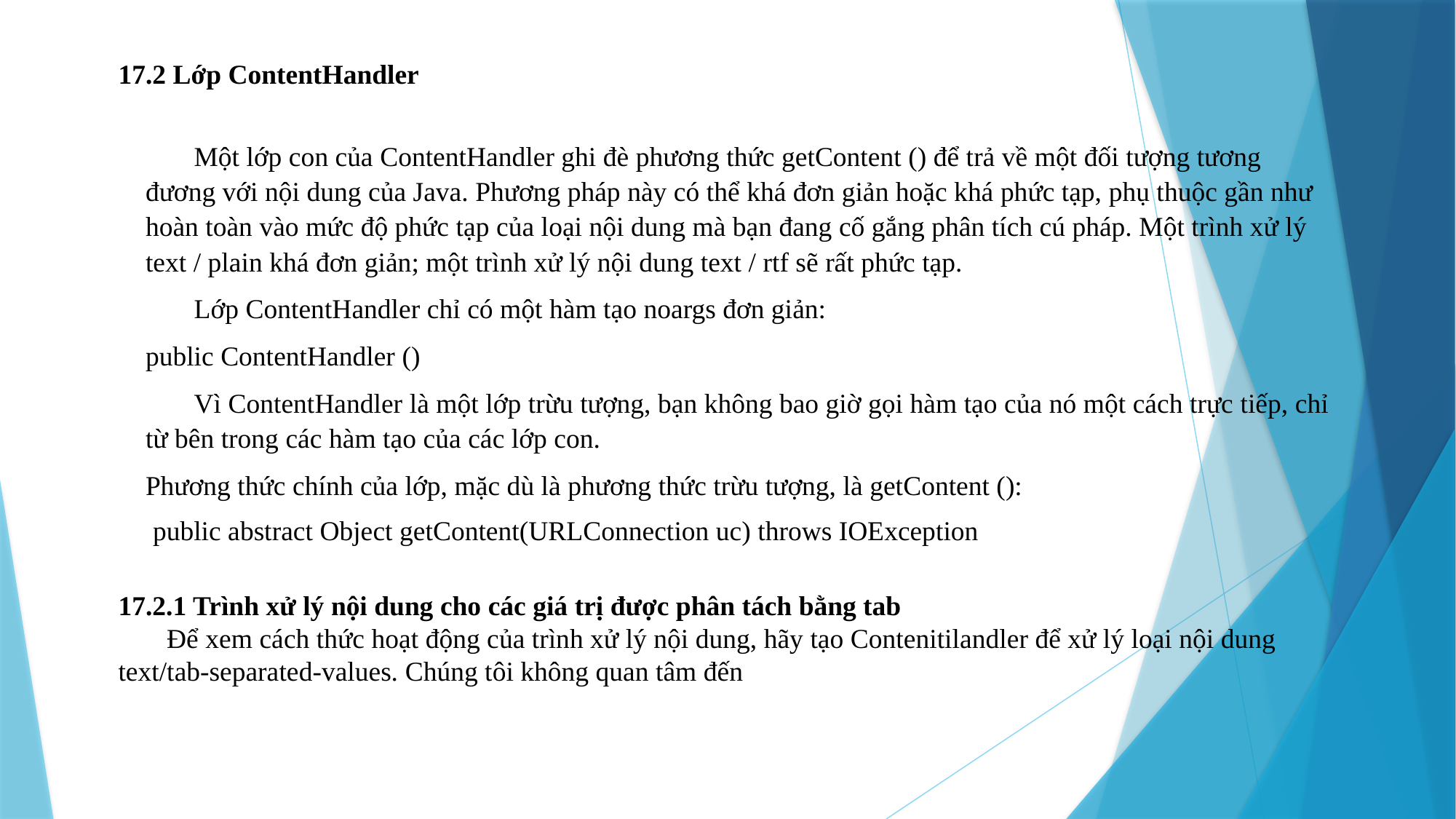

17.2 Lớp ContentHandler

       Một lớp con của ContentHandler ghi đè phương thức getContent () để trả về một đối tượng tương đương với nội dung của Java. Phương pháp này có thể khá đơn giản hoặc khá phức tạp, phụ thuộc gần như hoàn toàn vào mức độ phức tạp của loại nội dung mà bạn đang cố gắng phân tích cú pháp. Một trình xử lý text / plain khá đơn giản; một trình xử lý nội dung text / rtf sẽ rất phức tạp.
       Lớp ContentHandler chỉ có một hàm tạo noargs đơn giản:
public ContentHandler ()
       Vì ContentHandler là một lớp trừu tượng, bạn không bao giờ gọi hàm tạo của nó một cách trực tiếp, chỉ từ bên trong các hàm tạo của các lớp con.
Phương thức chính của lớp, mặc dù là phương thức trừu tượng, là getContent ():
     public abstract Object getContent(URLConnection uc) throws IOException
17.2.1 Trình xử lý nội dung cho các giá trị được phân tách bằng tab
       Để xem cách thức hoạt động của trình xử lý nội dung, hãy tạo Contenitilandler để xử lý loại nội dung text/tab-separated-values. Chúng tôi không quan tâm đến